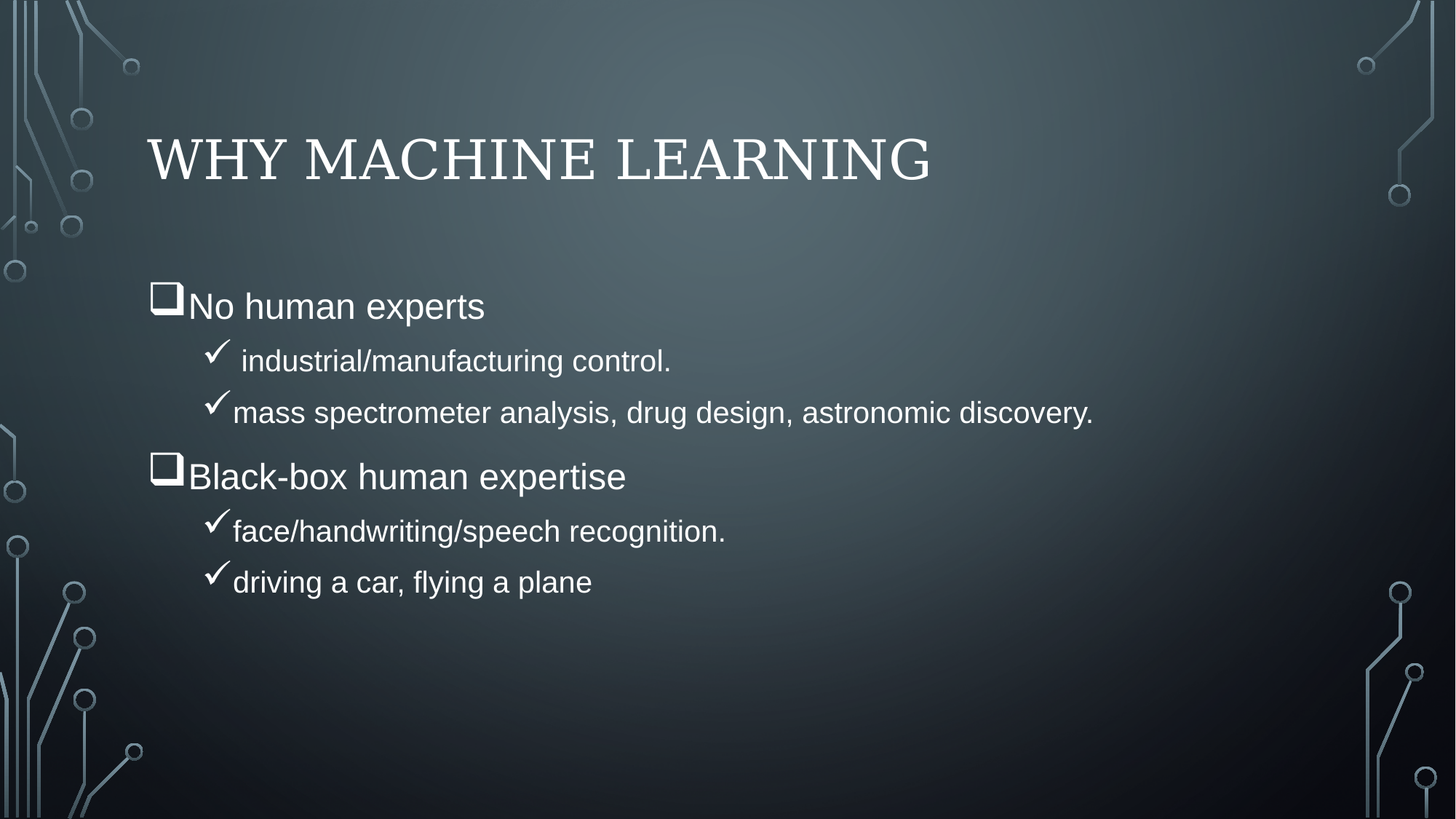

# WHY Machine learning
No human experts
 industrial/manufacturing control.
mass spectrometer analysis, drug design, astronomic discovery.
Black-box human expertise
face/handwriting/speech recognition.
driving a car, flying a plane